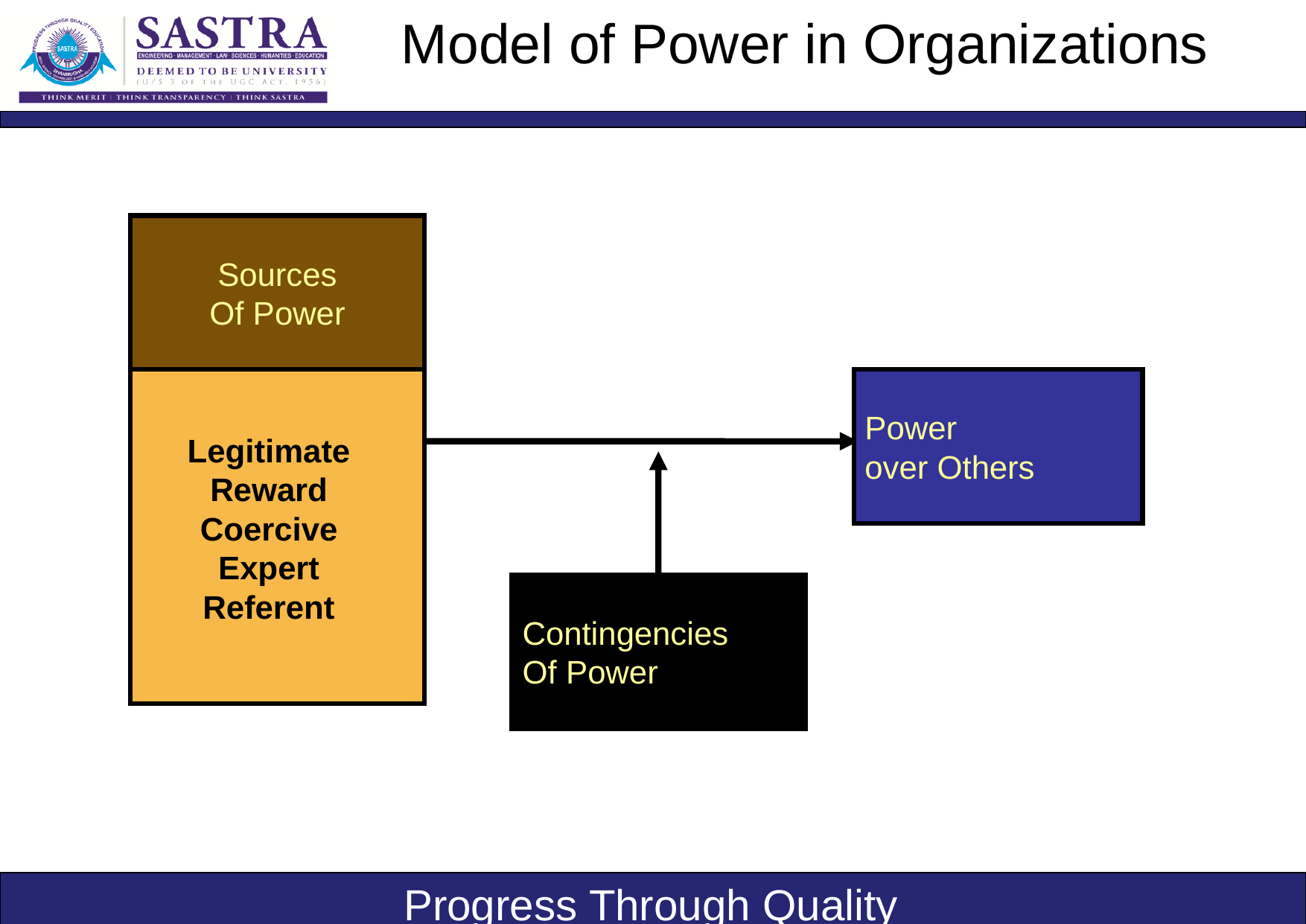

# Model of Power in Organizations
Sources
Of Power
Power
over Others

Legitimate
Reward
Coercive
Expert
Referent

Contingencies
Of Power